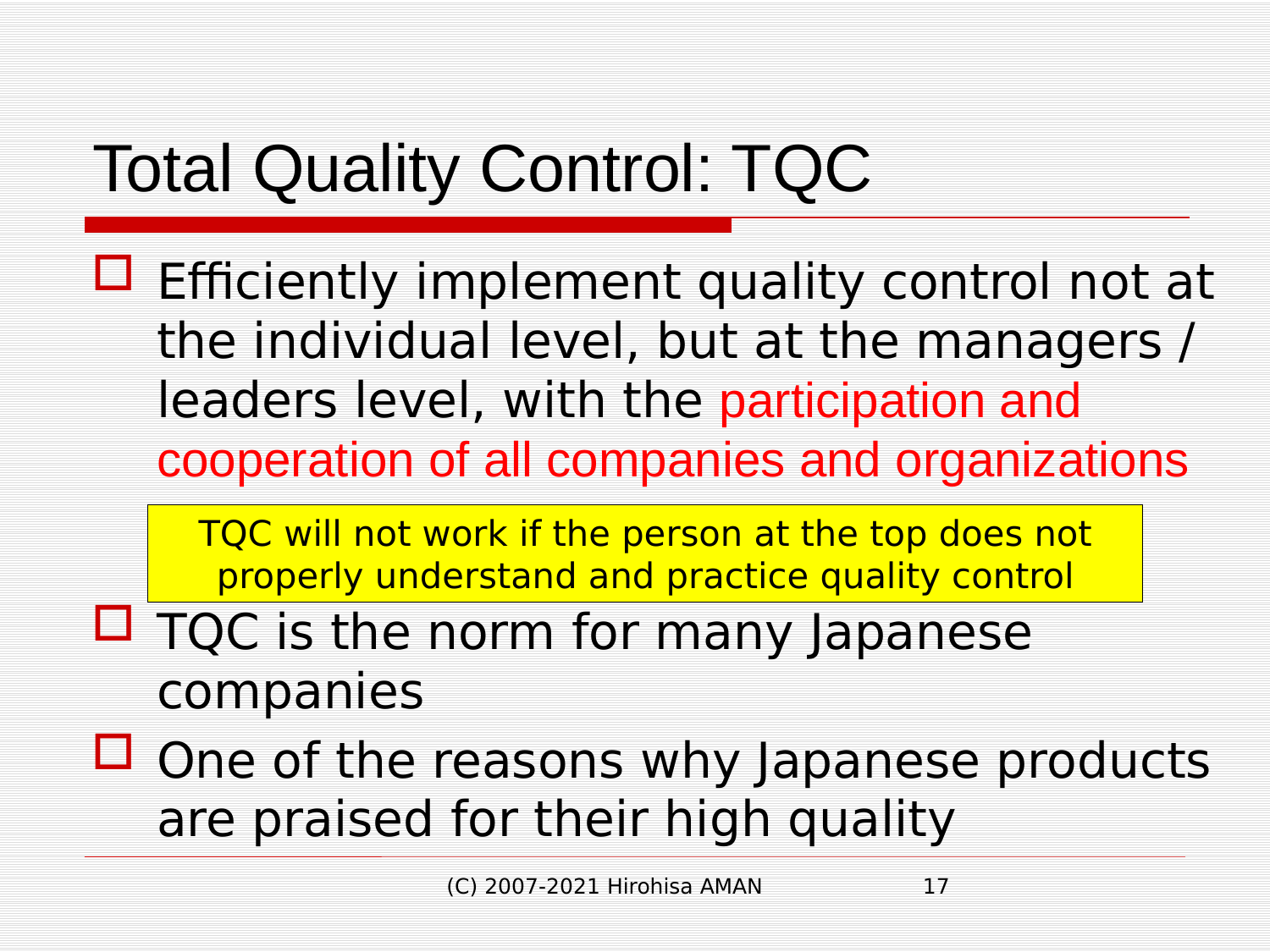

# Total Quality Control: TQC
Efficiently implement quality control not at the individual level, but at the managers / leaders level, with the participation and cooperation of all companies and organizations

TQC is the norm for many Japanese companies
One of the reasons why Japanese products are praised for their high quality
TQC will not work if the person at the top does not properly understand and practice quality control
(C) 2007-2021 Hirohisa AMAN
17